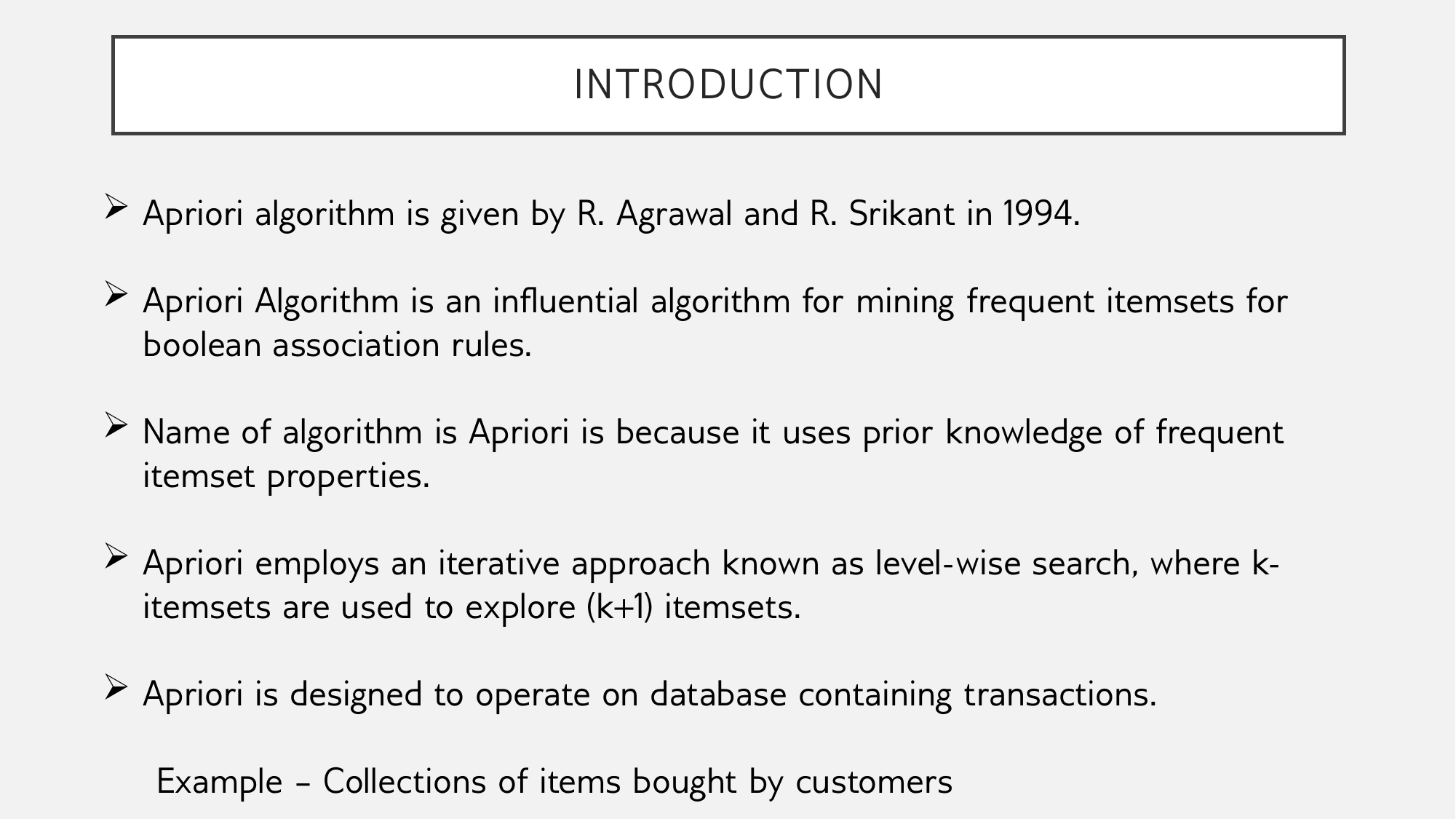

# Introduction
Apriori algorithm is given by R. Agrawal and R. Srikant in 1994.

Apriori Algorithm is an influential algorithm for mining frequent itemsets for boolean association rules.

Name of algorithm is Apriori is because it uses prior knowledge of frequent itemset properties.

Apriori employs an iterative approach known as level-wise search, where k-itemsets are used to explore (k+1) itemsets.

Apriori is designed to operate on database containing transactions.

Example – Collections of items bought by customers